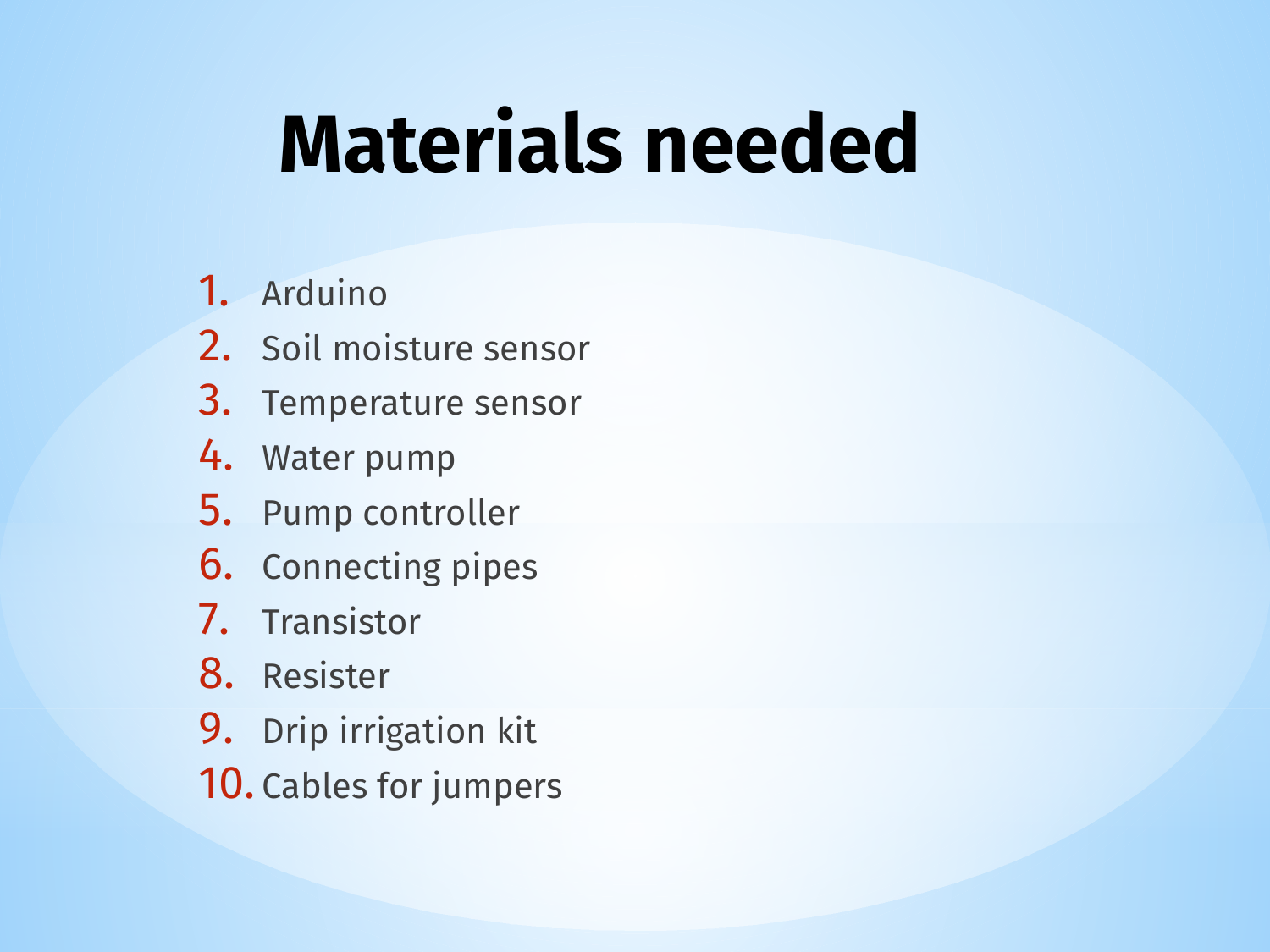

# Materials needed
Arduino
Soil moisture sensor
Temperature sensor
Water pump
Pump controller
Connecting pipes
Transistor
Resister
Drip irrigation kit
Cables for jumpers